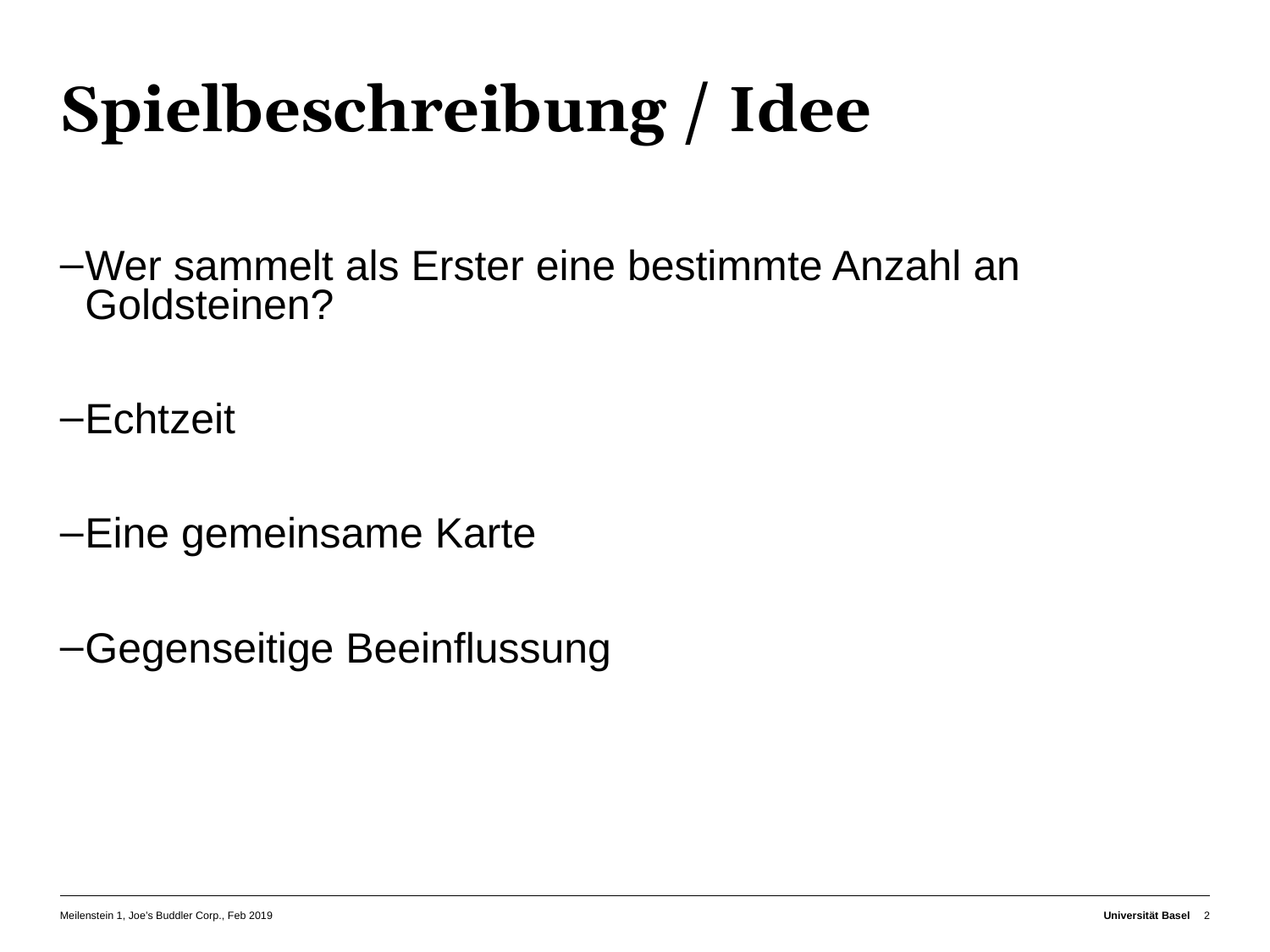

# Spielbeschreibung / Idee

Wer sammelt als Erster eine bestimmte Anzahl an Goldsteinen?

Echtzeit

Eine gemeinsame Karte

Gegenseitige Beeinflussung

Meilenstein 1, Joe’s Buddler Corp., Feb 2019
Universität Basel
2